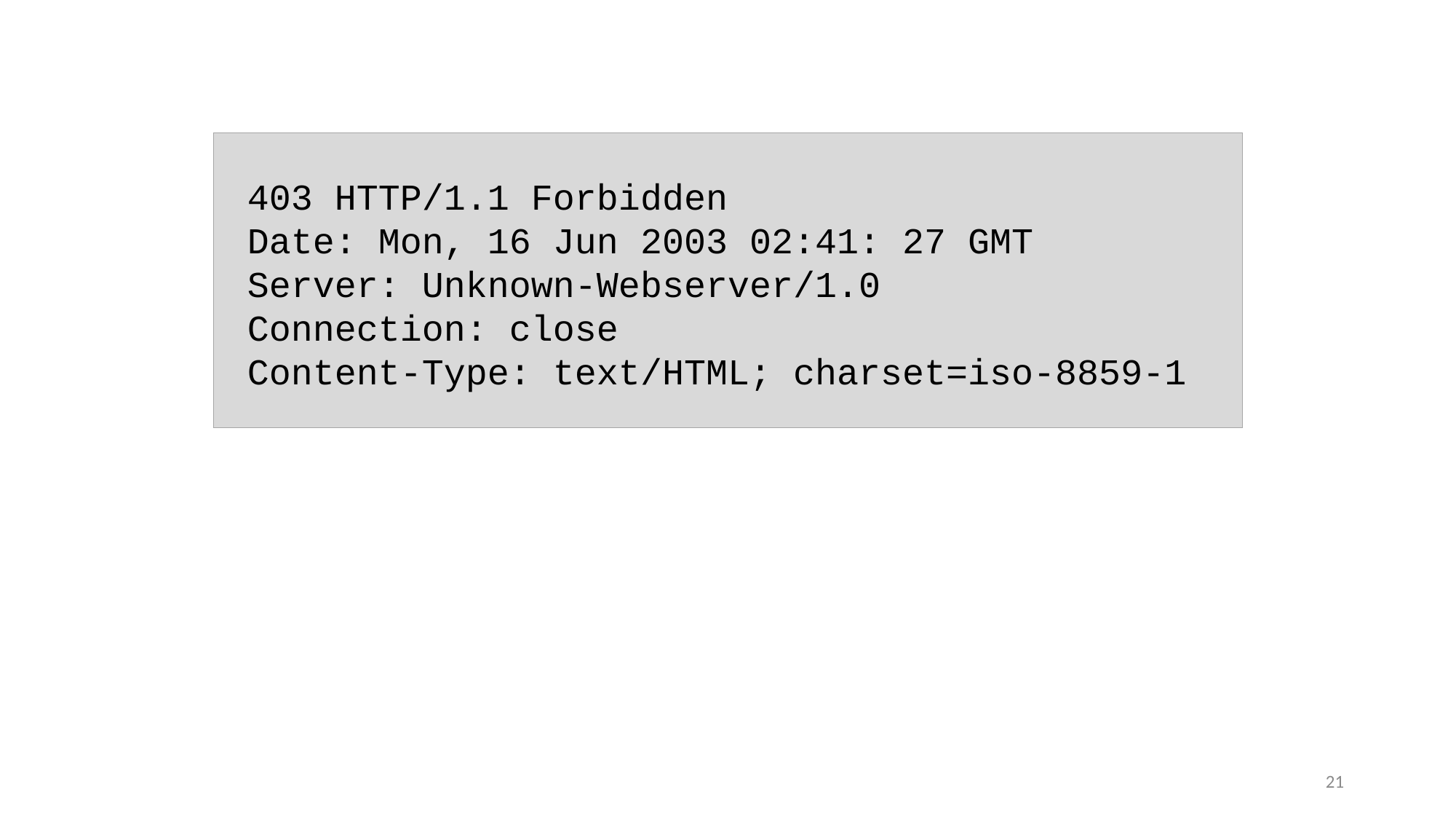

403 HTTP/1.1 Forbidden
Date: Mon, 16 Jun 2003 02:41: 27 GMT
Server: Unknown-Webserver/1.0
Connection: close
Content-Type: text/HTML; charset=iso-8859-1
21